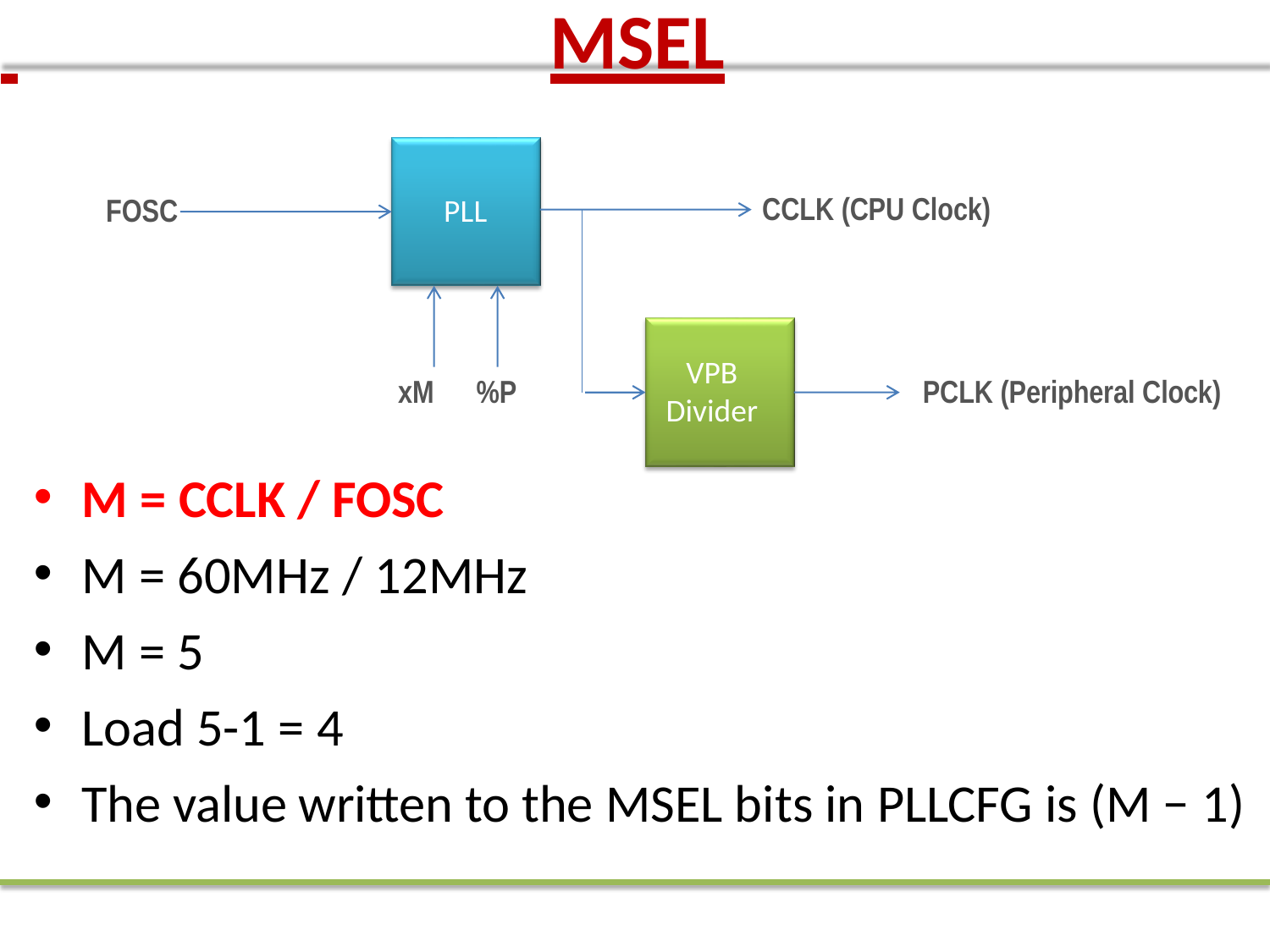

# MSEL

CCLK (CPU Clock)
FOSC
PLL

VPB
Divider
xM	  %P
PCLK (Peripheral Clock)
M = CCLK / FOSC
M = 60MHz / 12MHz
M = 5
Load 5-1 = 4
The value written to the MSEL bits in PLLCFG is (M − 1)